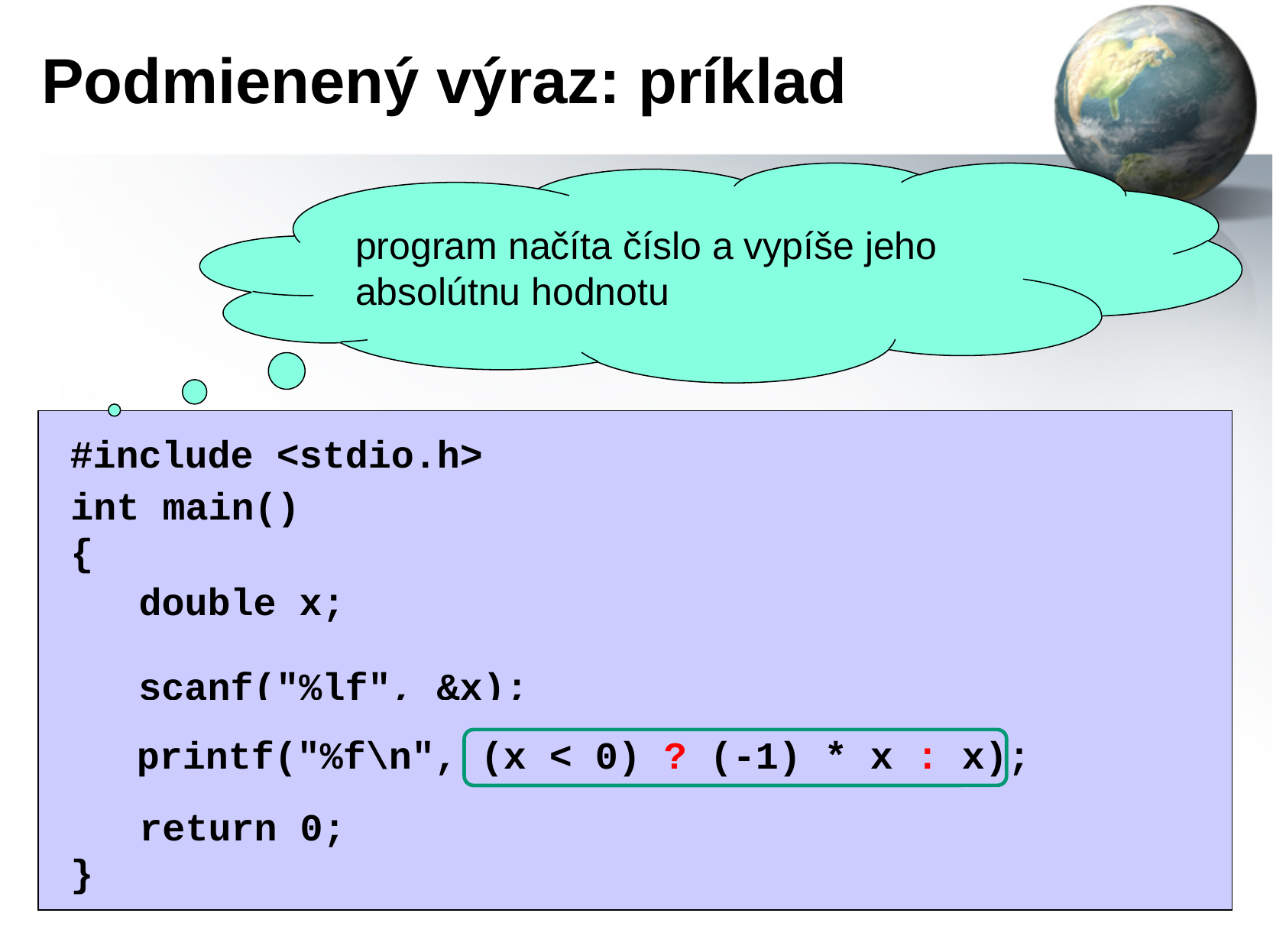

# Podmienený výraz: príklad
program načíta číslo a vypíše jeho absolútnu hodnotu

#include <stdio.h>
int main()
{

   return 0;
}
double x;
scanf("%lf", &x);
x = (x < 0) ? (-1) * x : x;
printf("%f\n", x);

printf("%f\n", (x < 0) ? (-1) * x : x);